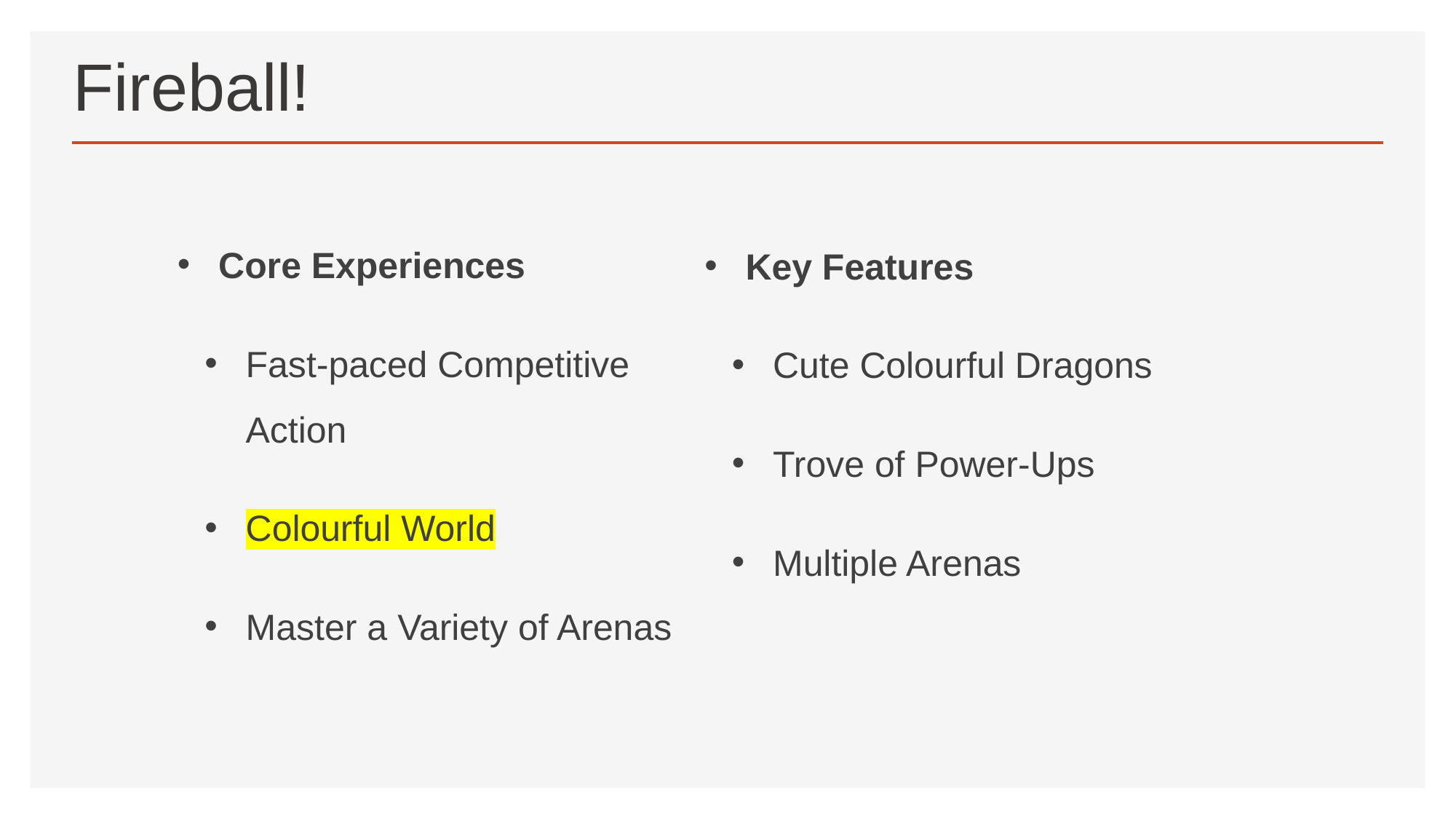

# Fireball!

Core Experiences
Fast-paced Competitive Action
Colourful World
Master a Variety of Arenas

Key Features
Cute Colourful Dragons
Trove of Power-Ups
Multiple Arenas